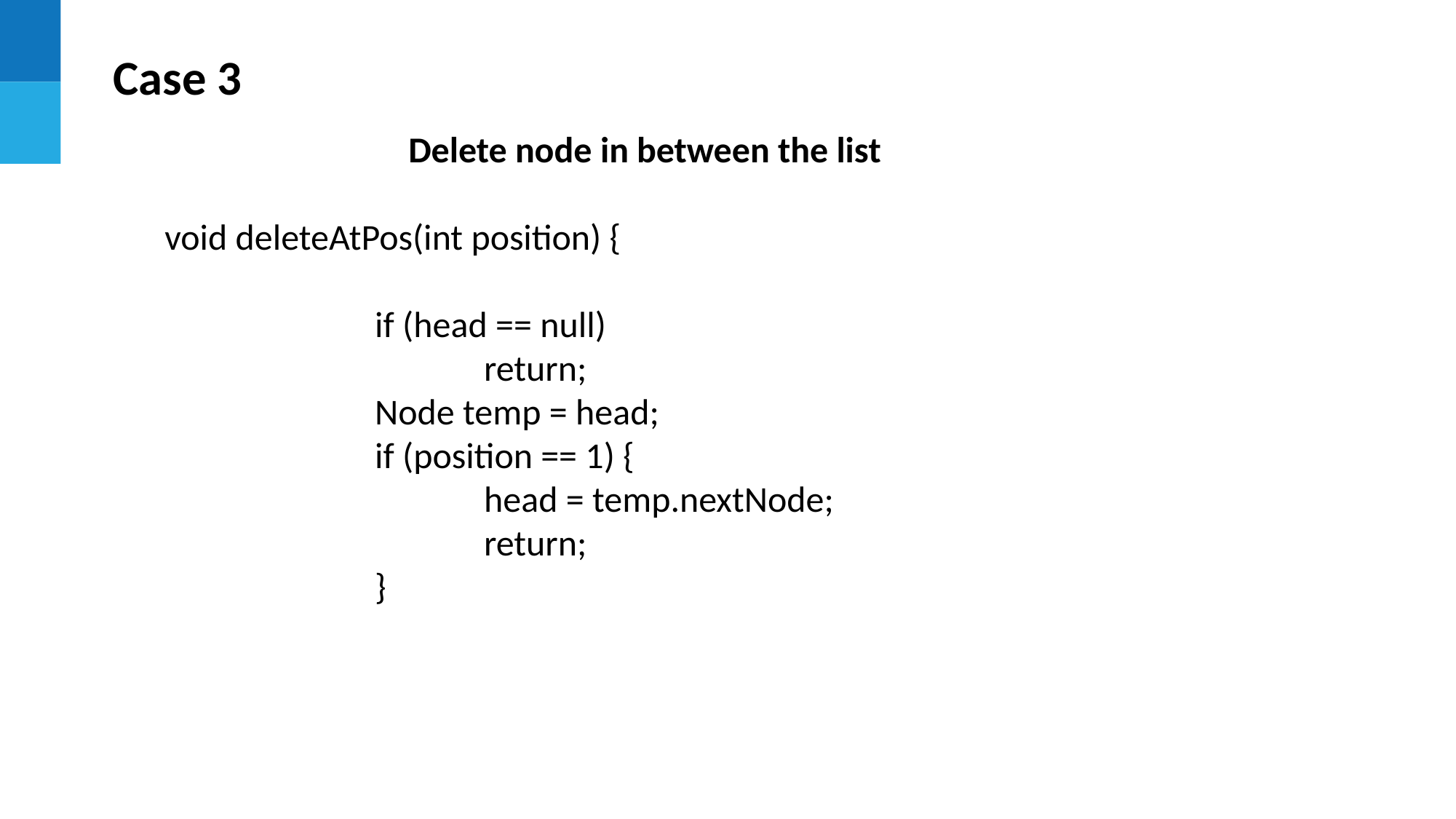

Case 3
Delete node in between the list

 void deleteAtPos(int position) {

		if (head == null)
			return;
		Node temp = head;
		if (position == 1) {
			head = temp.nextNode;
			return;
		}